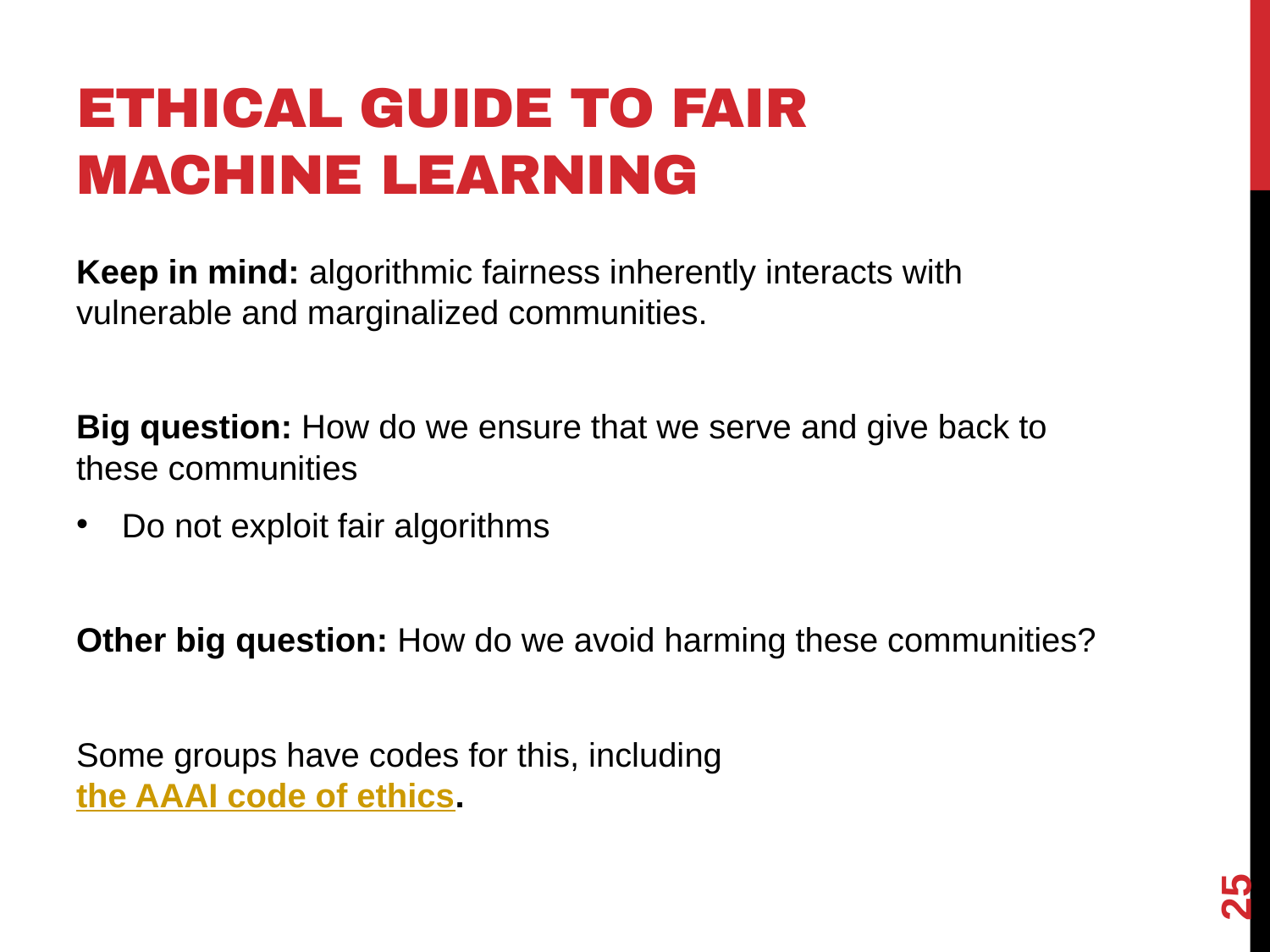

# Ethical Guide to Fair Machine Learning
Keep in mind: algorithmic fairness inherently interacts with vulnerable and marginalized communities.

Big question: How do we ensure that we serve and give back to these communities
Do not exploit fair algorithms

Other big question: How do we avoid harming these communities?

Some groups have codes for this, including the AAAI code of ethics.
25